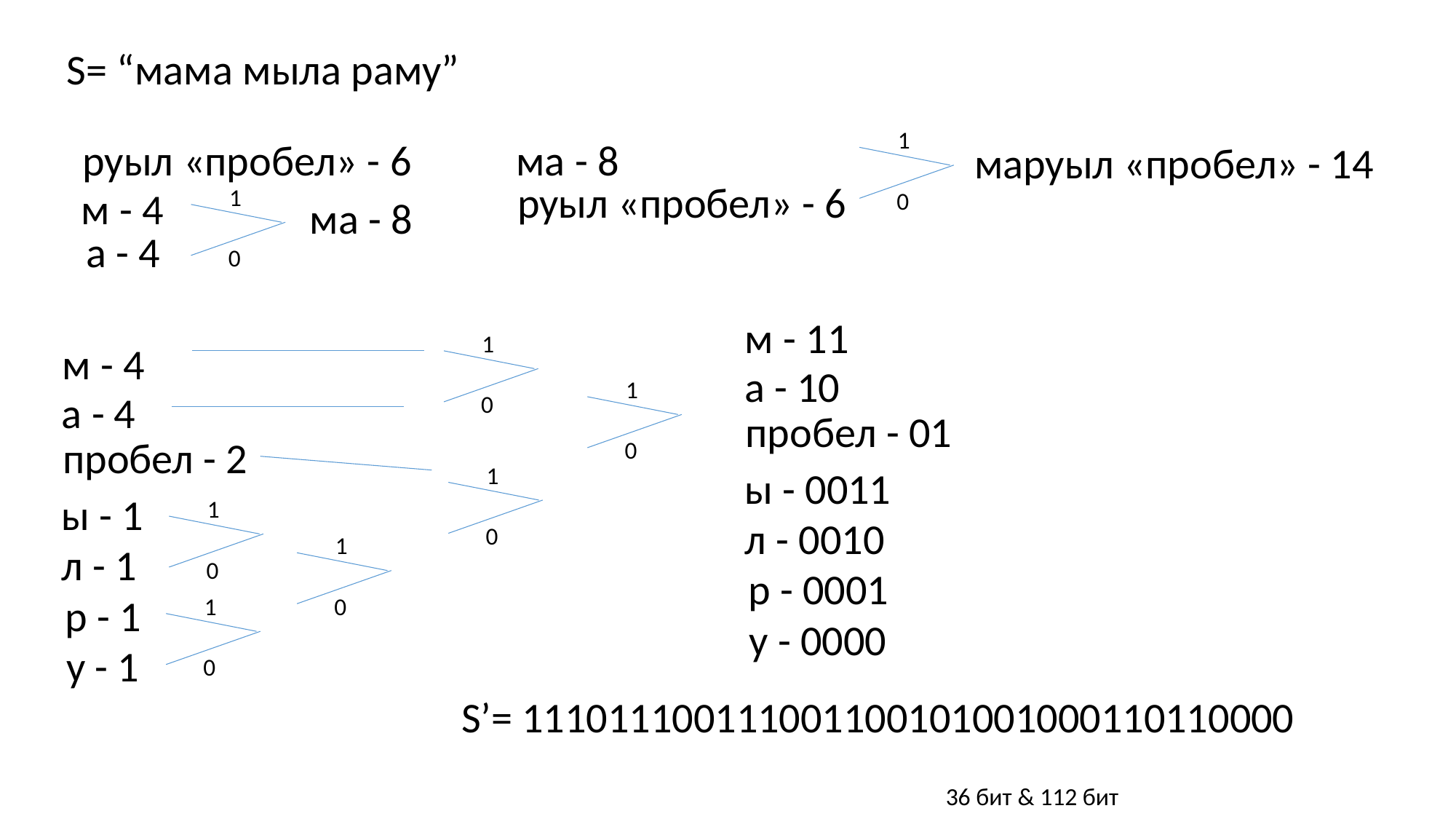

S= “мама мыла раму”
1
руыл «пробел» - 6
ма - 8
маруыл «пробел» - 14
руыл «пробел» - 6
м - 4
1
0
ма - 8
а - 4
0
м - 11
1
м - 4
а - 10
1
а - 4
0
пробел - 01
пробел - 2
0
1
ы - 0011
ы - 1
1
л - 0010
0
1
л - 1
0
р - 0001
р - 1
0
1
у - 0000
у - 1
0
S’= 111011100111001100101001000110110000
36 бит & 112 бит